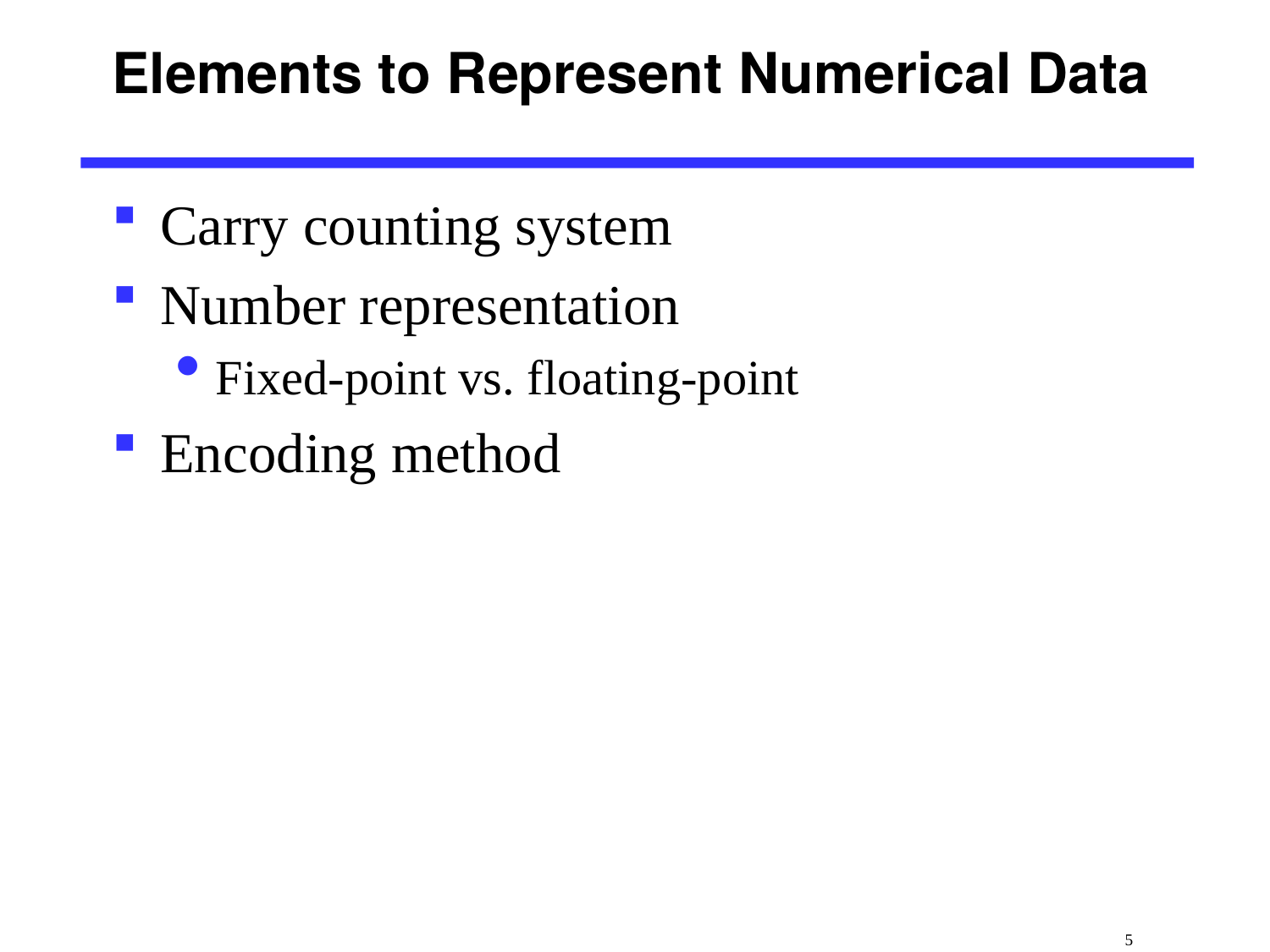

# Elements to Represent Numerical Data
Carry counting system
Number representation
Fixed-point vs. floating-point
Encoding method
                           5